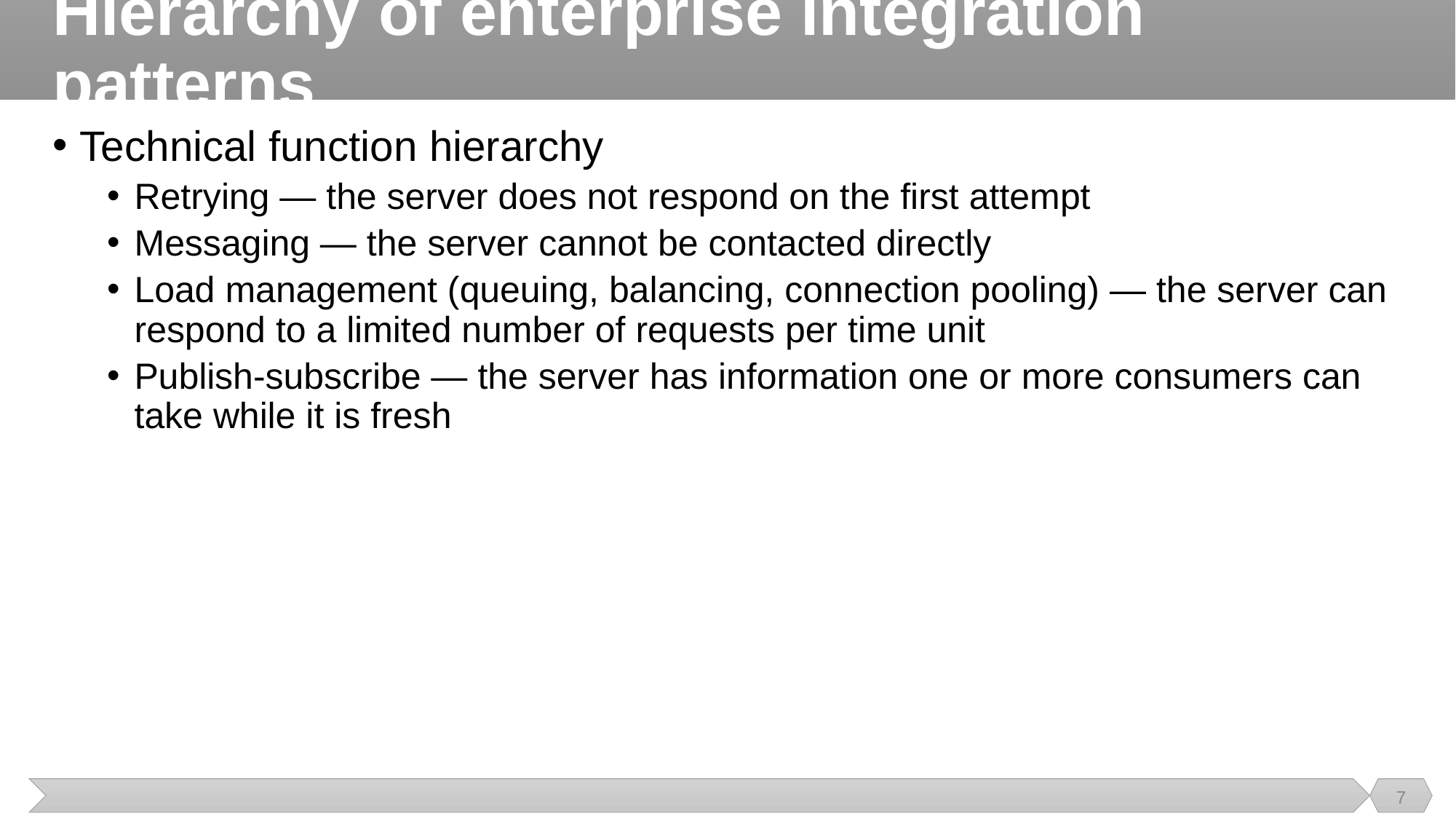

# Hierarchy of enterprise integration patterns
Technical function hierarchy
Retrying — the server does not respond on the first attempt
Messaging — the server cannot be contacted directly
Load management (queuing, balancing, connection pooling) — the server can respond to a limited number of requests per time unit
Publish-subscribe — the server has information one or more consumers can take while it is fresh
7